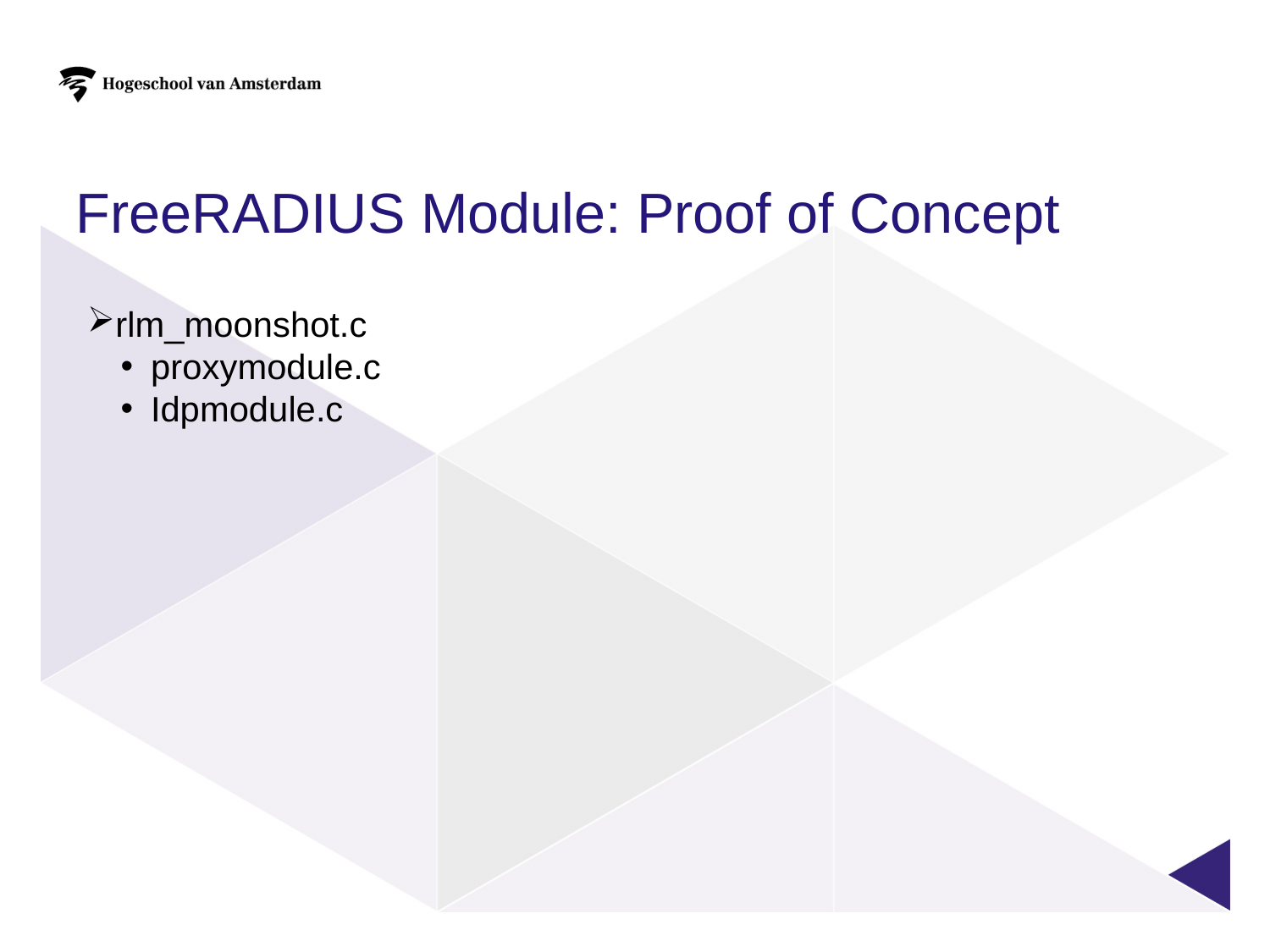

FreeRADIUS Module: Proof of Concept
rlm_moonshot.c
proxymodule.c
Idpmodule.c